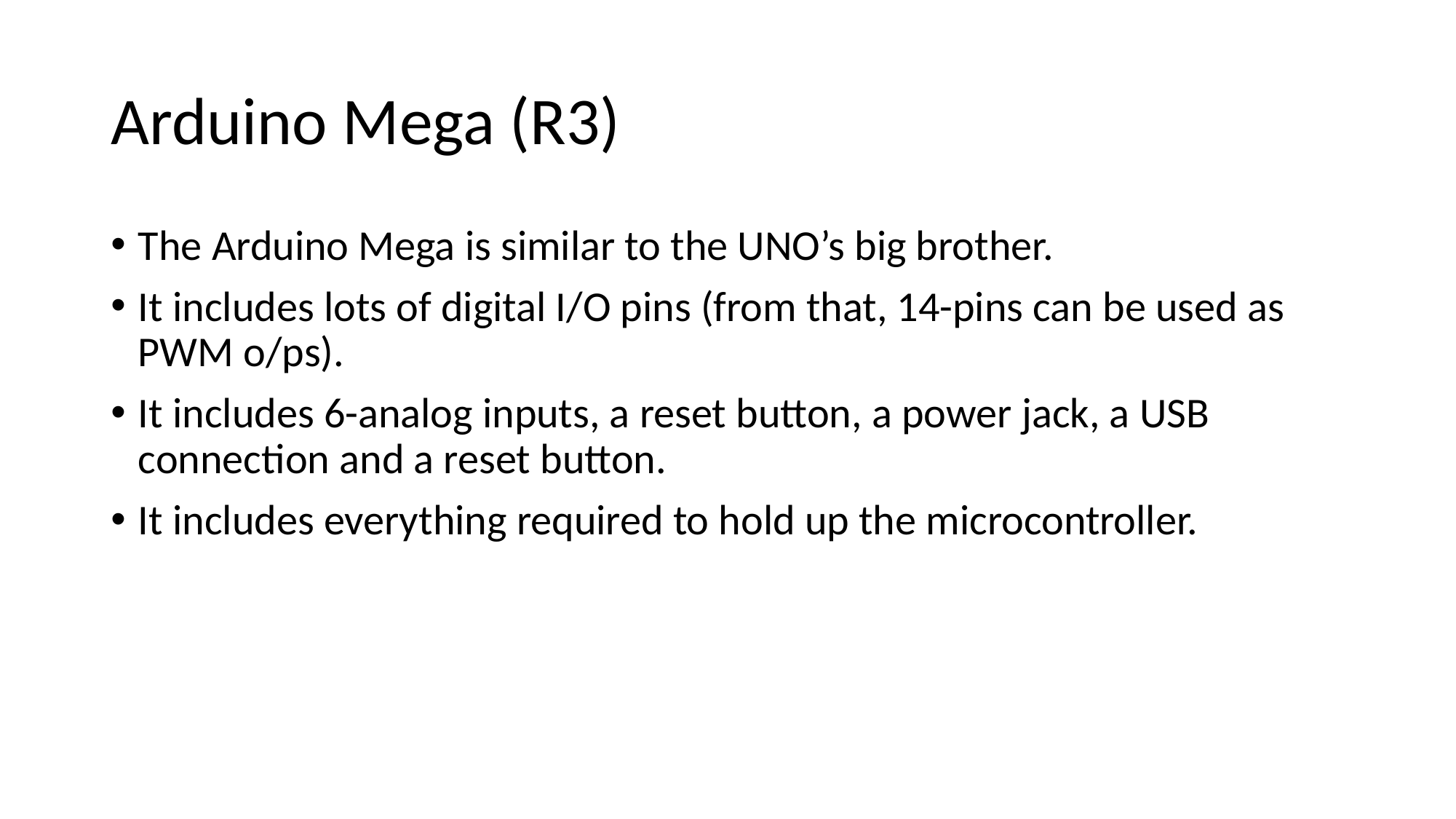

# Arduino Mega (R3)
The Arduino Mega is similar to the UNO’s big brother.
It includes lots of digital I/O pins (from that, 14-pins can be used as PWM o/ps).
It includes 6-analog inputs, a reset button, a power jack, a USB connection and a reset button.
It includes everything required to hold up the microcontroller.